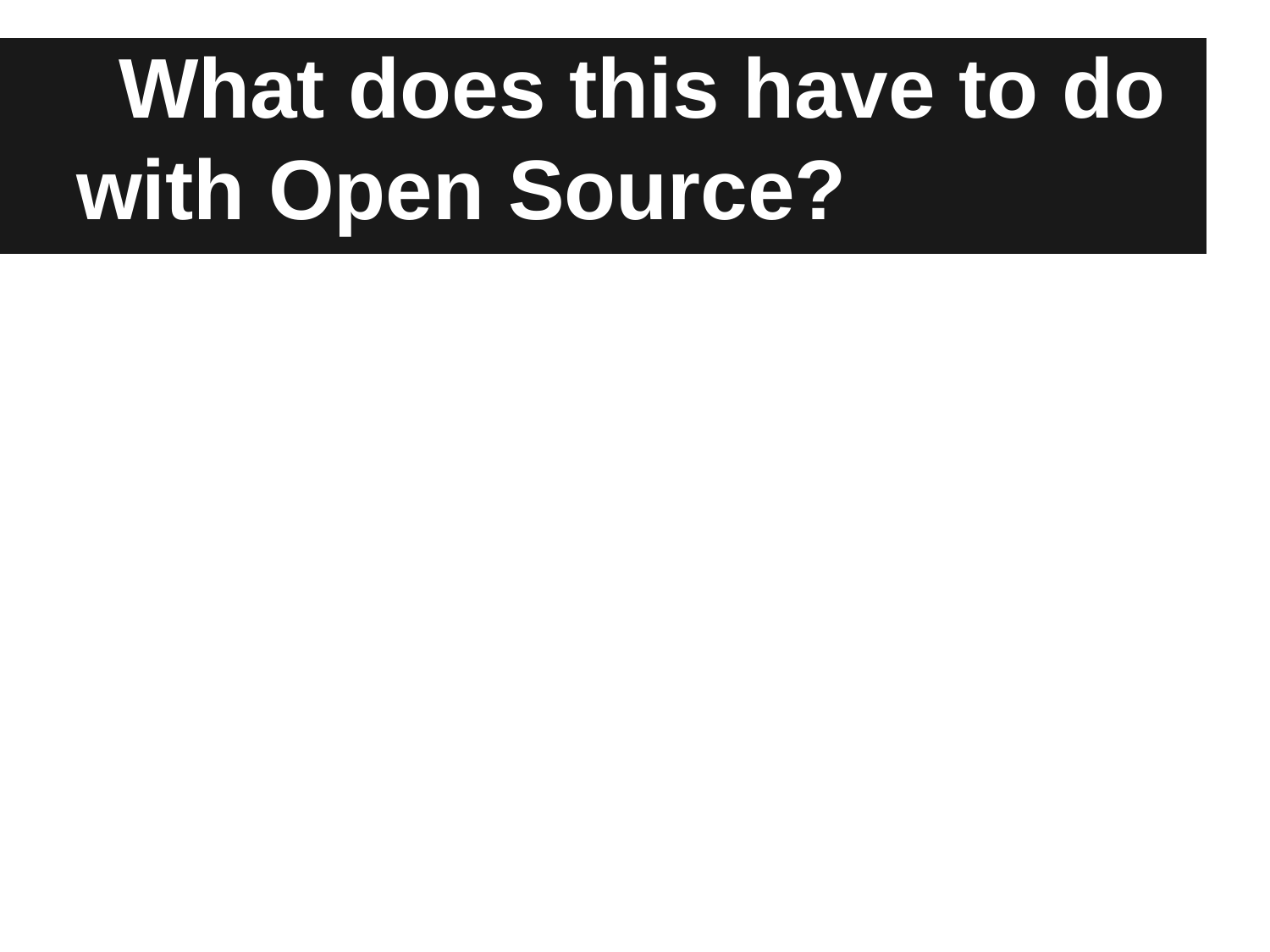

# What does this have to do with Open Source?